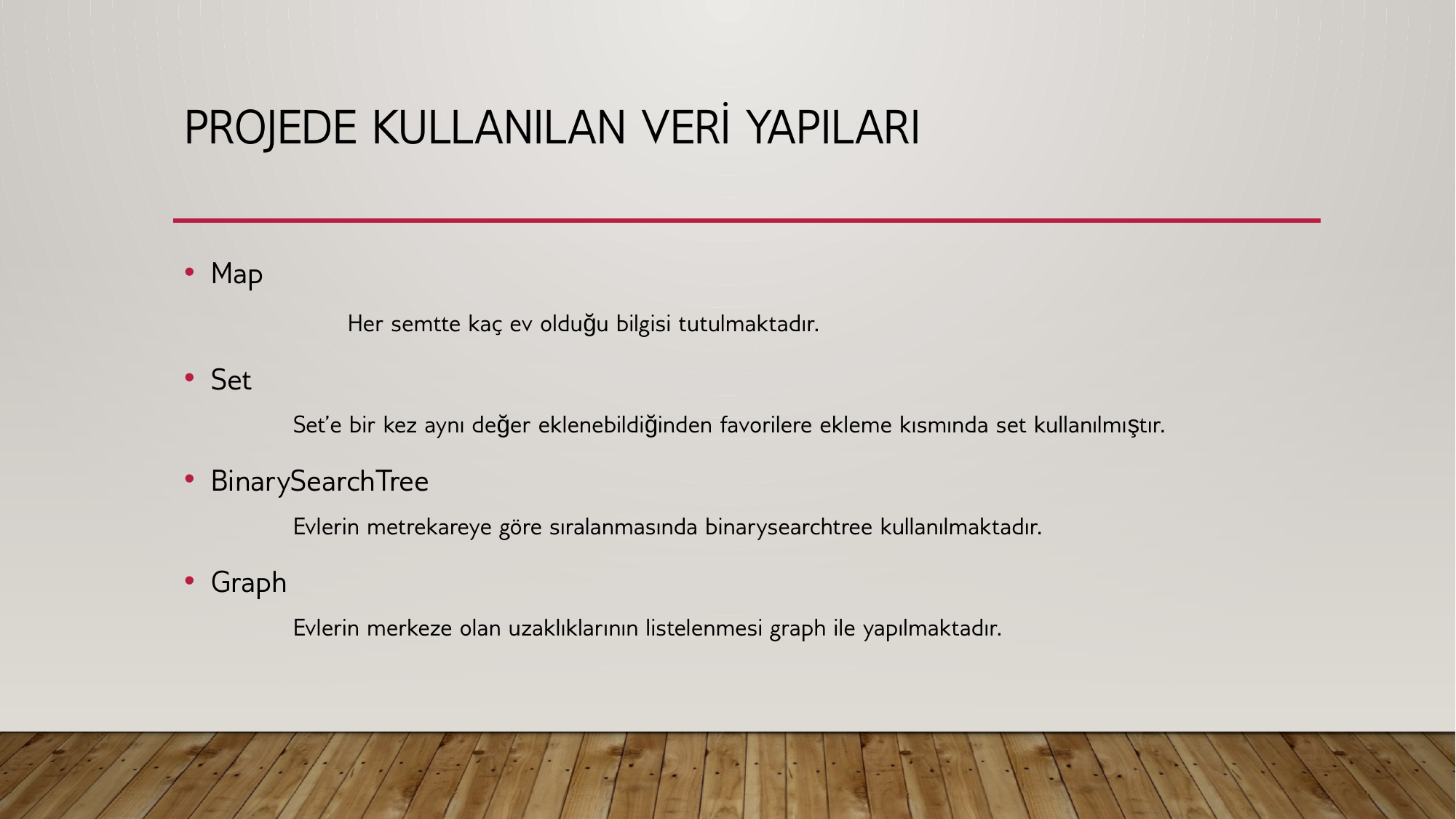

# Projede kullanılan veri yapıları
Map
	Her semtte kaç ev olduğu bilgisi tutulmaktadır.
Set
Set’e bir kez aynı değer eklenebildiğinden favorilere ekleme kısmında set kullanılmıştır.
BinarySearchTree
Evlerin metrekareye göre sıralanmasında binarysearchtree kullanılmaktadır.
Graph
Evlerin merkeze olan uzaklıklarının listelenmesi graph ile yapılmaktadır.